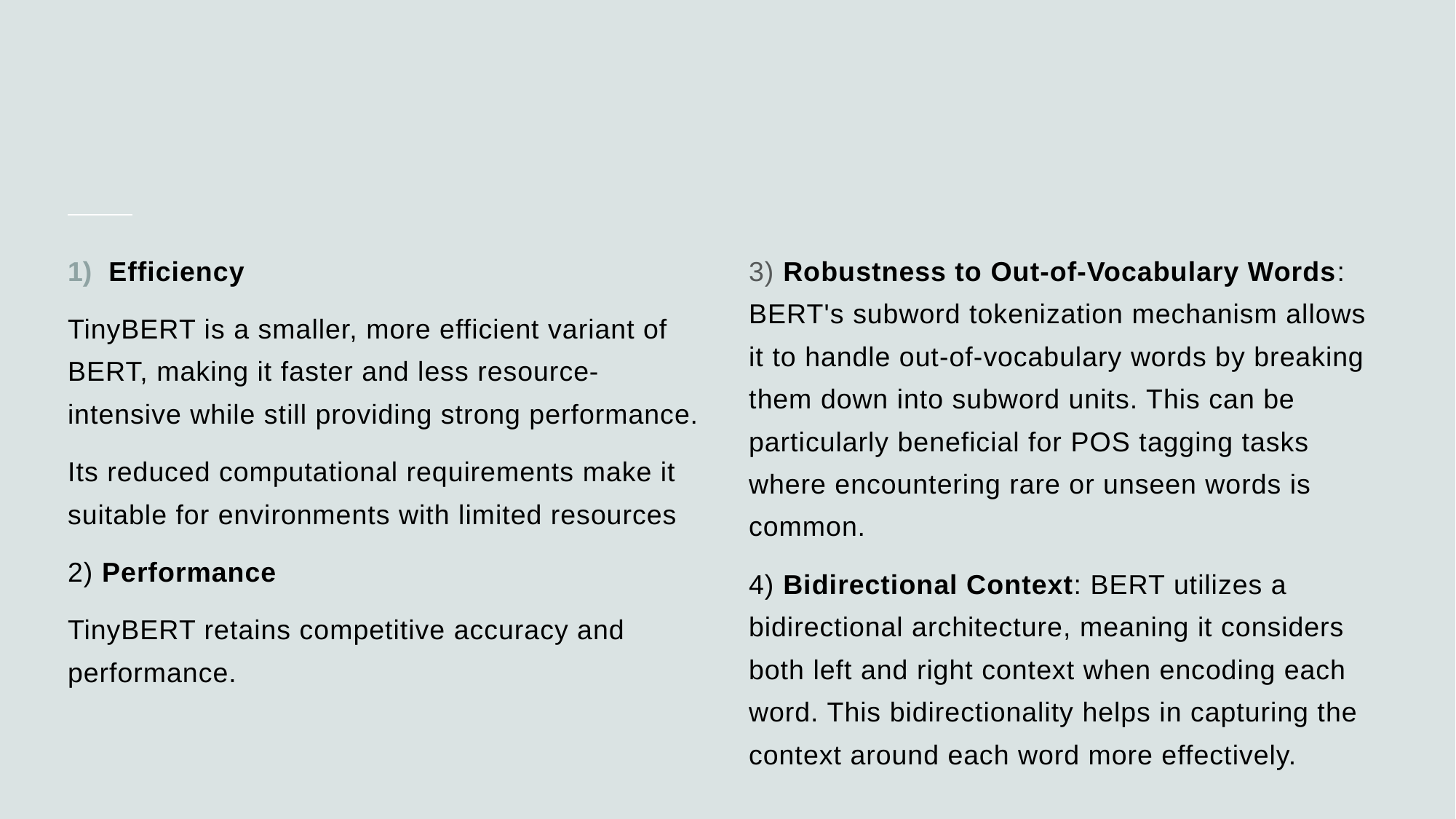

#
Efficiency
TinyBERT is a smaller, more efficient variant of BERT, making it faster and less resource-intensive while still providing strong performance.
Its reduced computational requirements make it suitable for environments with limited resources
2) Performance
TinyBERT retains competitive accuracy and performance.
3) Robustness to Out-of-Vocabulary Words: BERT's subword tokenization mechanism allows it to handle out-of-vocabulary words by breaking them down into subword units. This can be particularly beneficial for POS tagging tasks where encountering rare or unseen words is common.
4) Bidirectional Context: BERT utilizes a bidirectional architecture, meaning it considers both left and right context when encoding each word. This bidirectionality helps in capturing the context around each word more effectively.